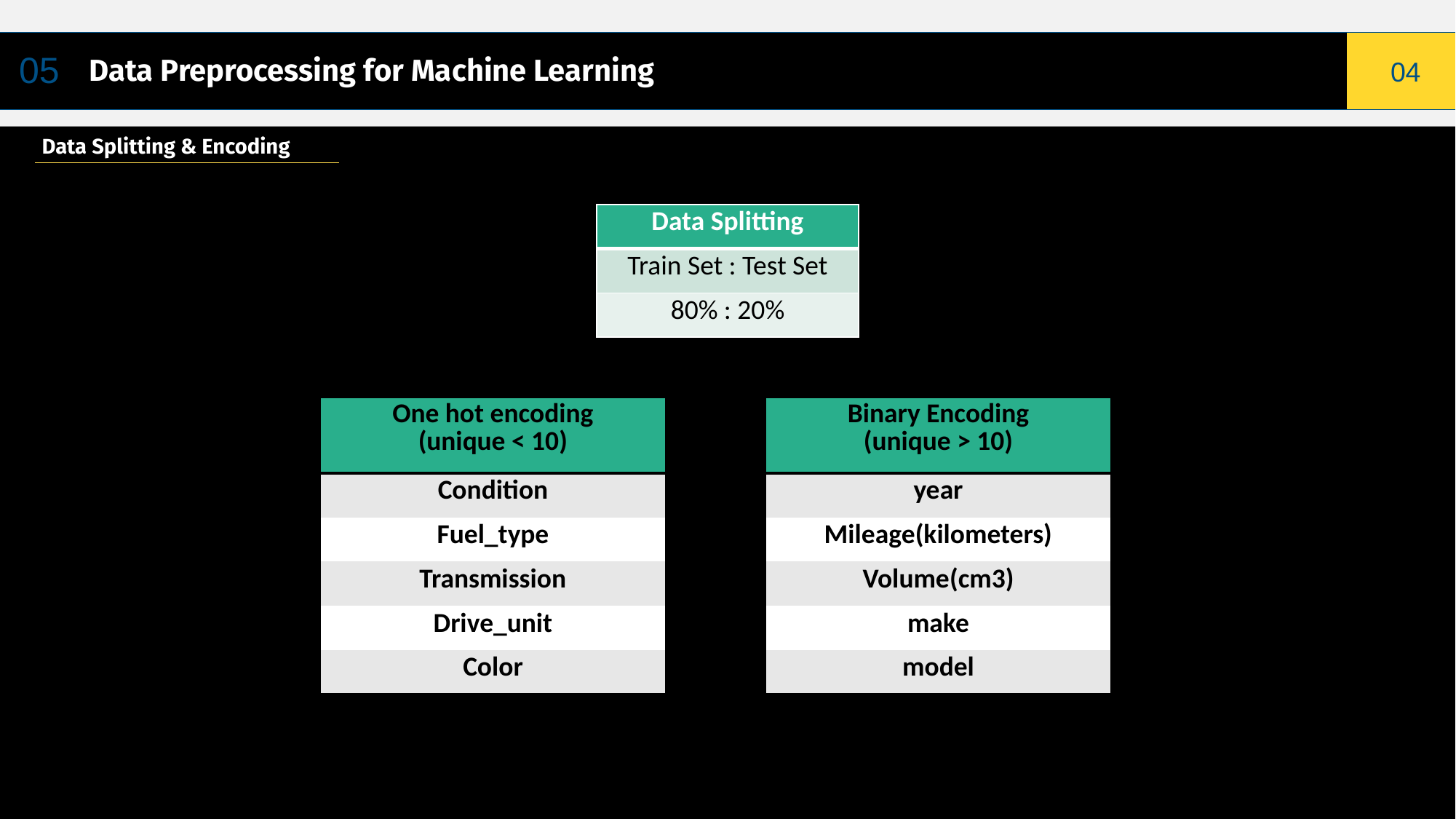

| 05 | Data Preprocessing for Machine Learning |  |
| --- | --- | --- |
04

Data Splitting & Encoding
| Data Splitting |
| --- |
| Train Set : Test Set |
| 80% : 20% |
| One hot encoding (unique < 10) |
| --- |
| Condition |
| Fuel\_type |
| Transmission |
| Drive\_unit |
| Color |
| Binary Encoding (unique > 10) |
| --- |
| year |
| Mileage(kilometers) |
| Volume(cm3) |
| make |
| model |